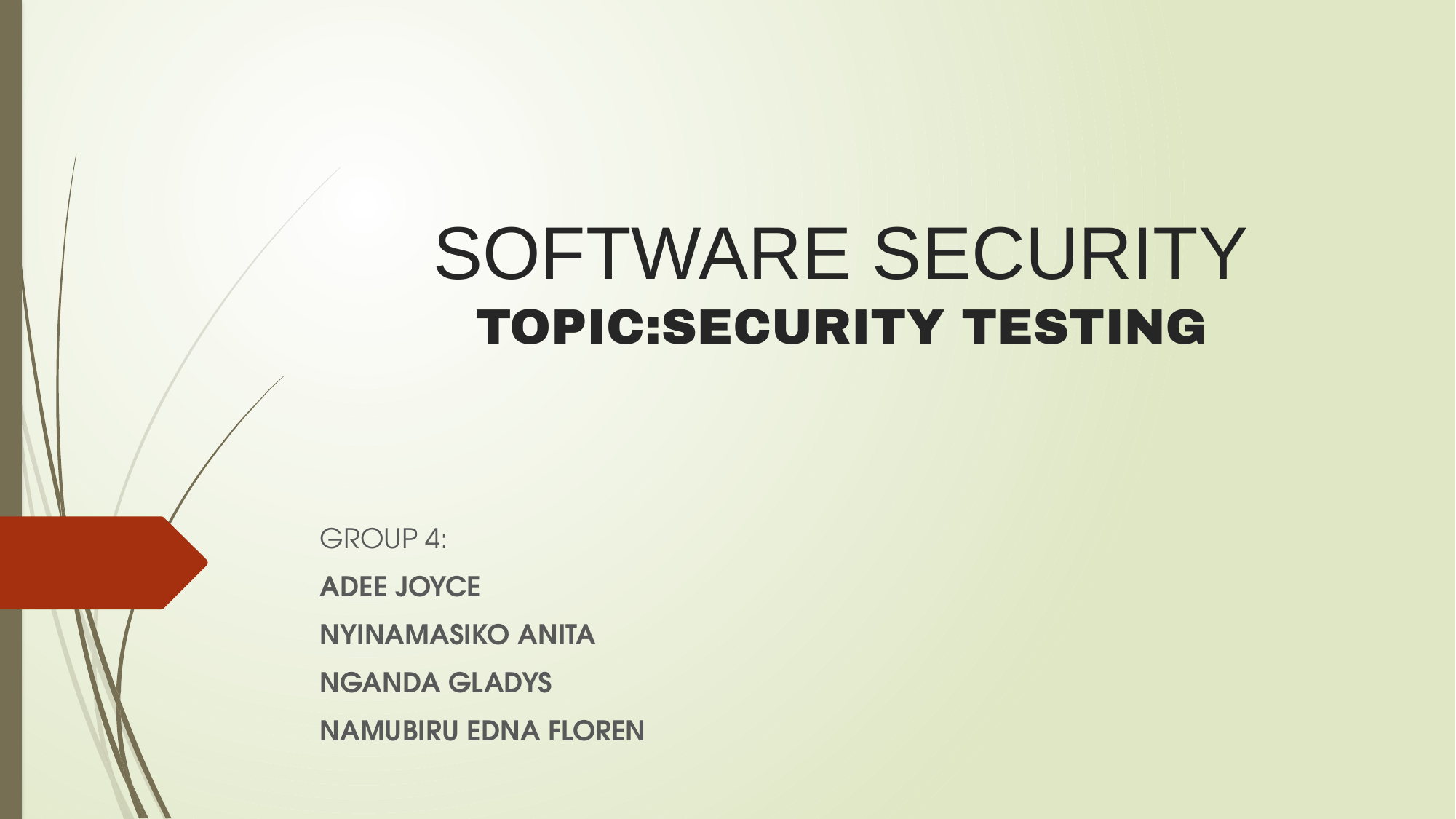

# SOFTWARE SECURITY TOPIC:SECURITY TESTING
GROUP 4:
ADEE JOYCE
NYINAMASIKO ANITA
NGANDA GLADYS
NAMUBIRU EDNA FLOREN